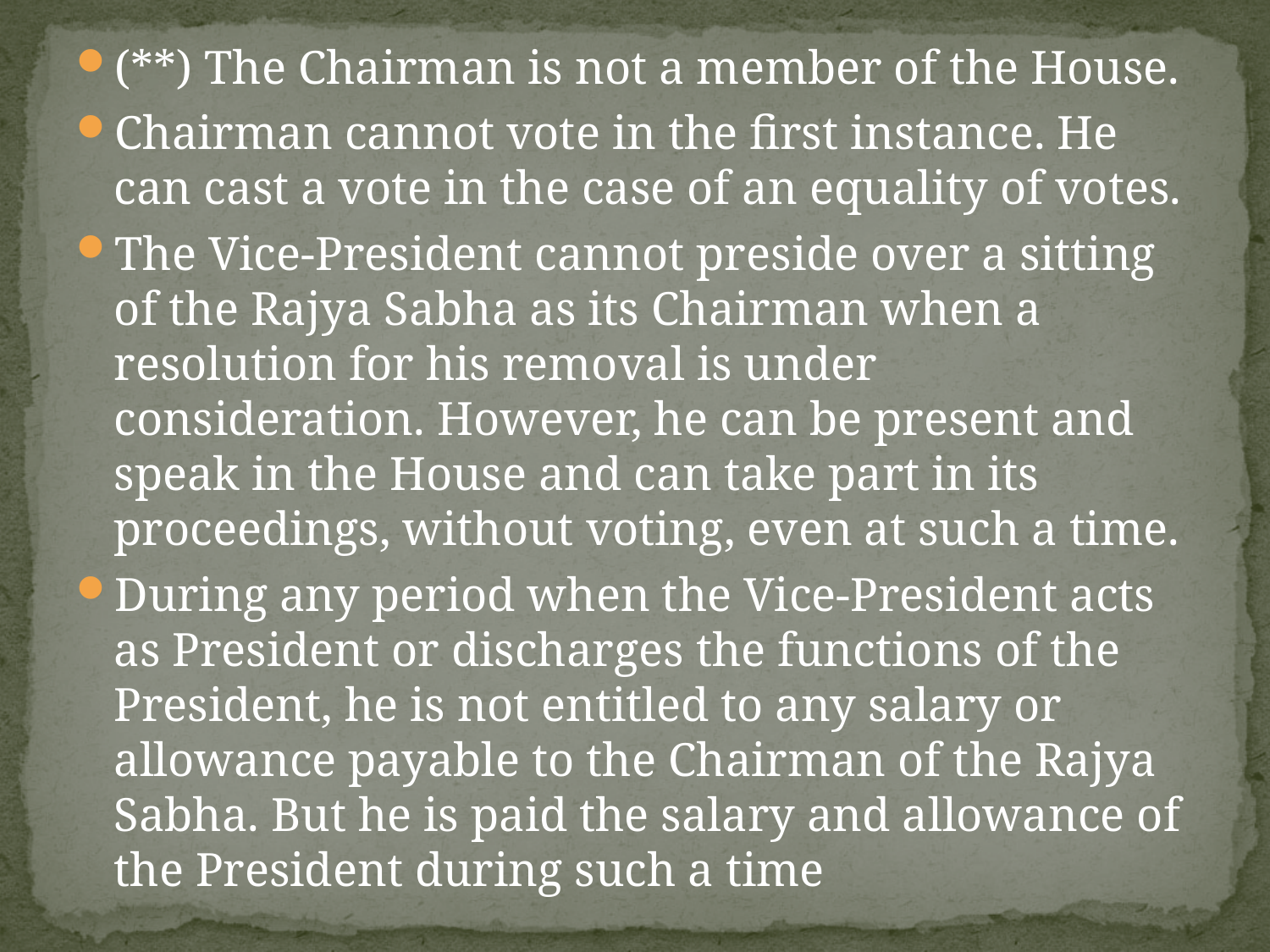

(**) The Chairman is not a member of the House.
Chairman cannot vote in the first instance. He can cast a vote in the case of an equality of votes.
The Vice-President cannot preside over a sitting of the Rajya Sabha as its Chairman when a resolution for his removal is under consideration. However, he can be present and speak in the House and can take part in its proceedings, without voting, even at such a time.
During any period when the Vice-President acts as President or discharges the functions of the President, he is not entitled to any salary or allowance payable to the Chairman of the Rajya Sabha. But he is paid the salary and allowance of the President during such a time